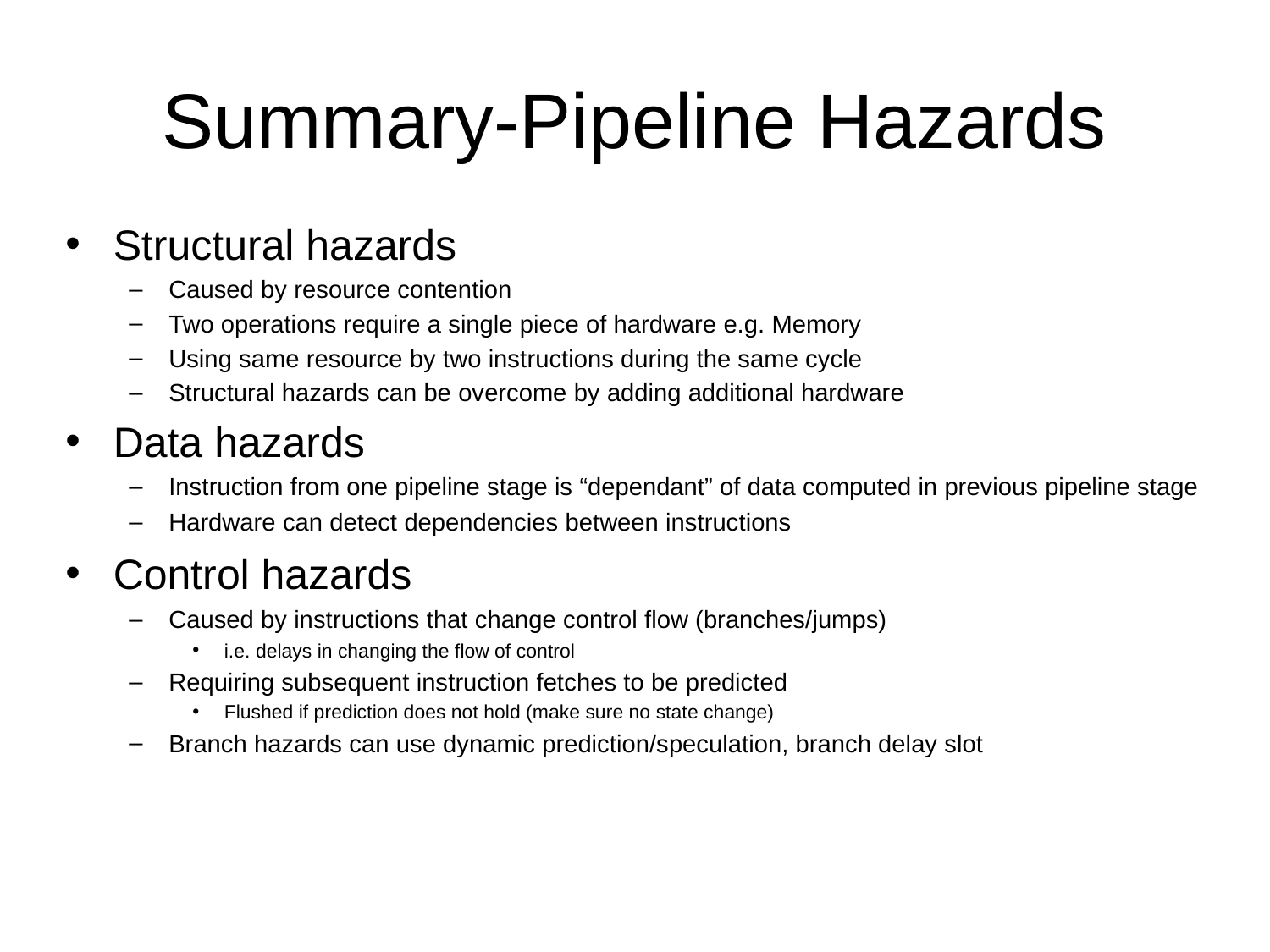

# Summary-Pipeline Hazards
Structural hazards
Caused by resource contention
Two operations require a single piece of hardware e.g. Memory
Using same resource by two instructions during the same cycle
Structural hazards can be overcome by adding additional hardware
Data hazards
Instruction from one pipeline stage is “dependant” of data computed in previous pipeline stage
Hardware can detect dependencies between instructions
Control hazards
Caused by instructions that change control flow (branches/jumps)
i.e. delays in changing the flow of control
Requiring subsequent instruction fetches to be predicted
Flushed if prediction does not hold (make sure no state change)
Branch hazards can use dynamic prediction/speculation, branch delay slot